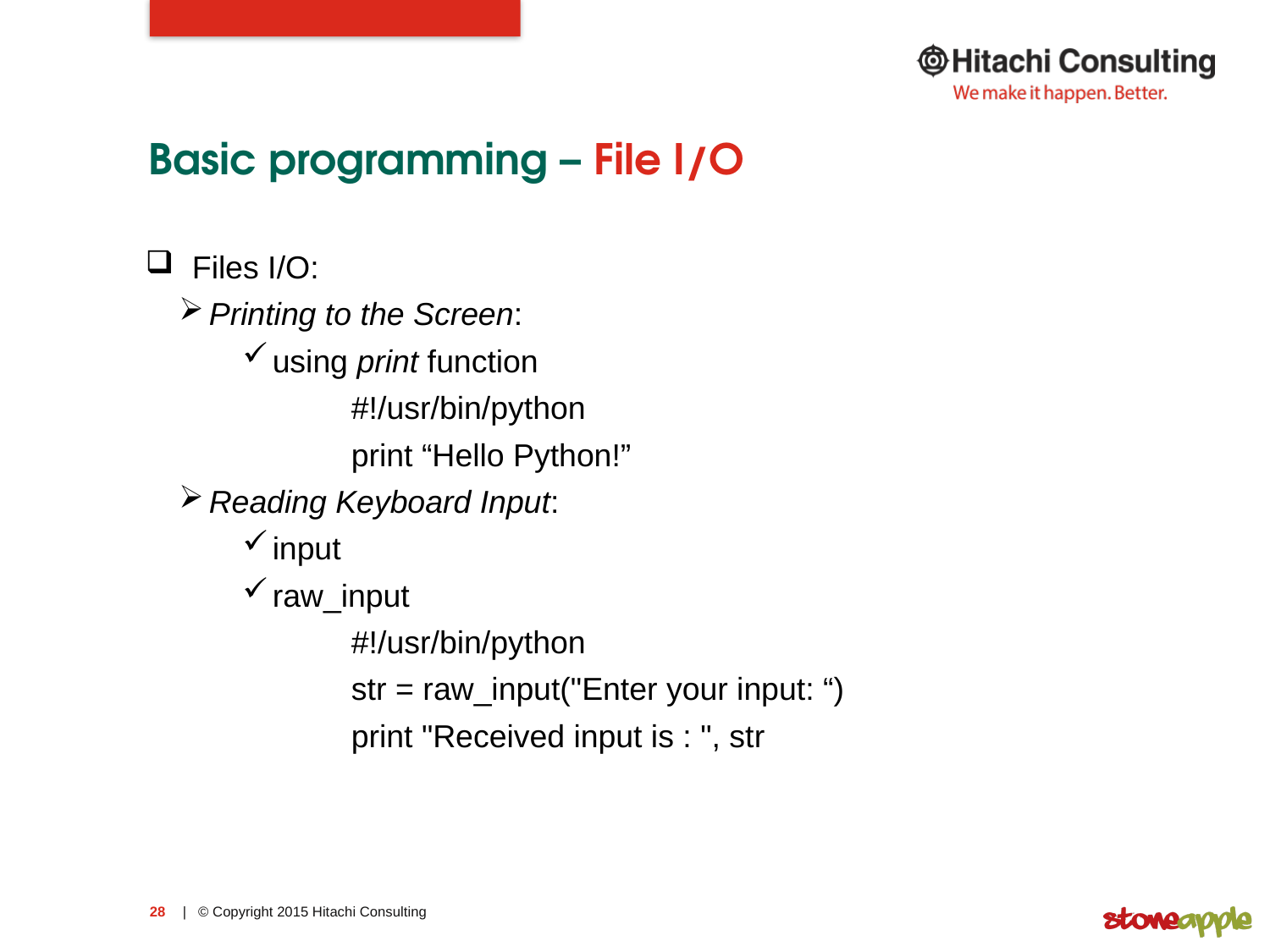

# Basic programming – File I/O
Files I/O:
Printing to the Screen:
using print function
#!/usr/bin/python
print “Hello Python!”
Reading Keyboard Input:
input
raw_input
#!/usr/bin/python
str = raw_input("Enter your input: “)
print "Received input is : ", str